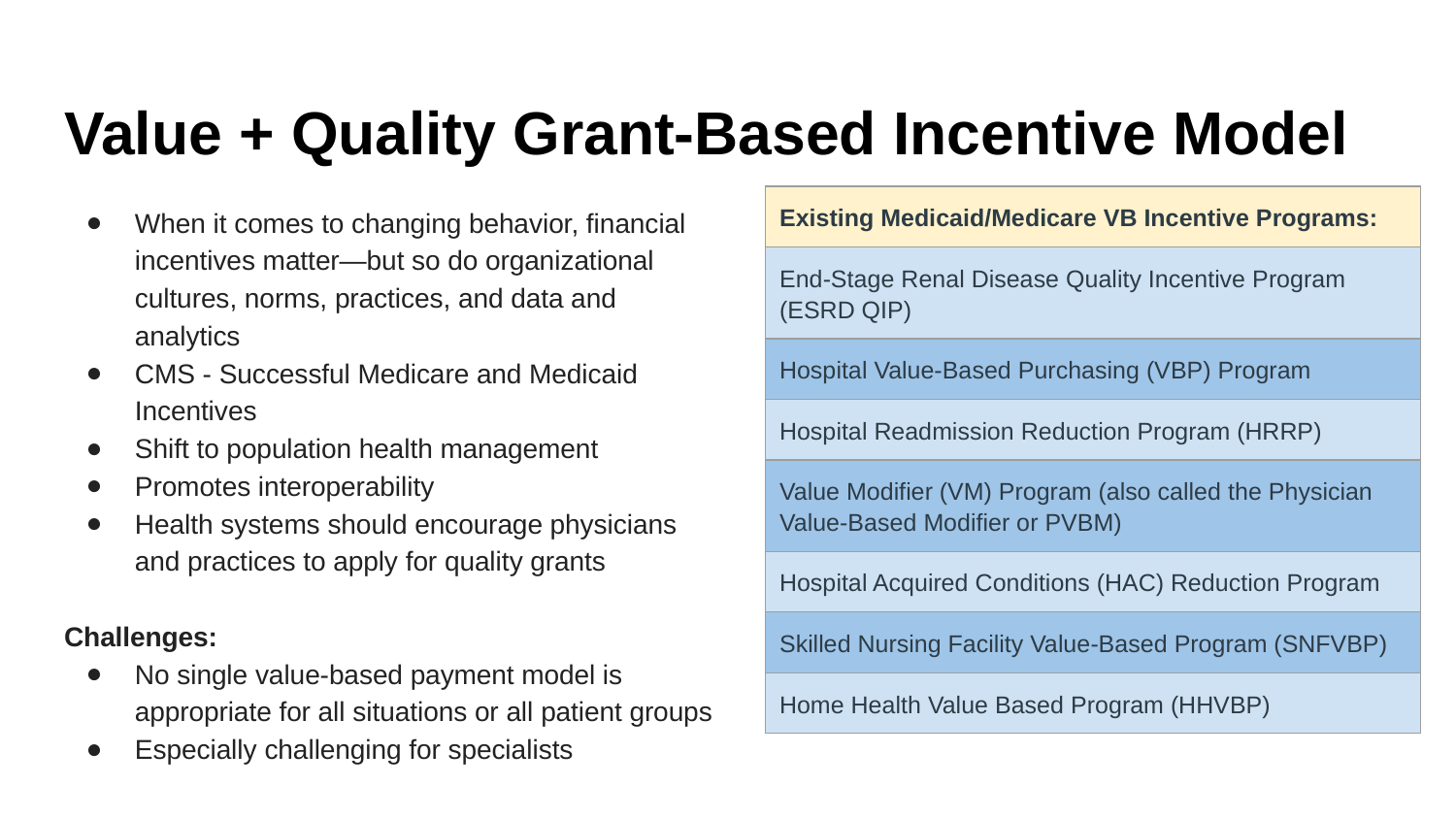

# Value + Quality Grant-Based Incentive Model
When it comes to changing behavior, financial incentives matter—but so do organizational cultures, norms, practices, and data and analytics
CMS - Successful Medicare and Medicaid Incentives
Shift to population health management
Promotes interoperability
Health systems should encourage physicians and practices to apply for quality grants

Challenges:
No single value-based payment model is appropriate for all situations or all patient groups
Especially challenging for specialists

| Existing Medicaid/Medicare VB Incentive Programs: |
| --- |
| End-Stage Renal Disease Quality Incentive Program (ESRD QIP) |
| Hospital Value-Based Purchasing (VBP) Program |
| Hospital Readmission Reduction Program (HRRP) |
| Value Modifier (VM) Program (also called the Physician Value-Based Modifier or PVBM) |
| Hospital Acquired Conditions (HAC) Reduction Program |
| Skilled Nursing Facility Value-Based Program (SNFVBP) |
| Home Health Value Based Program (HHVBP) |